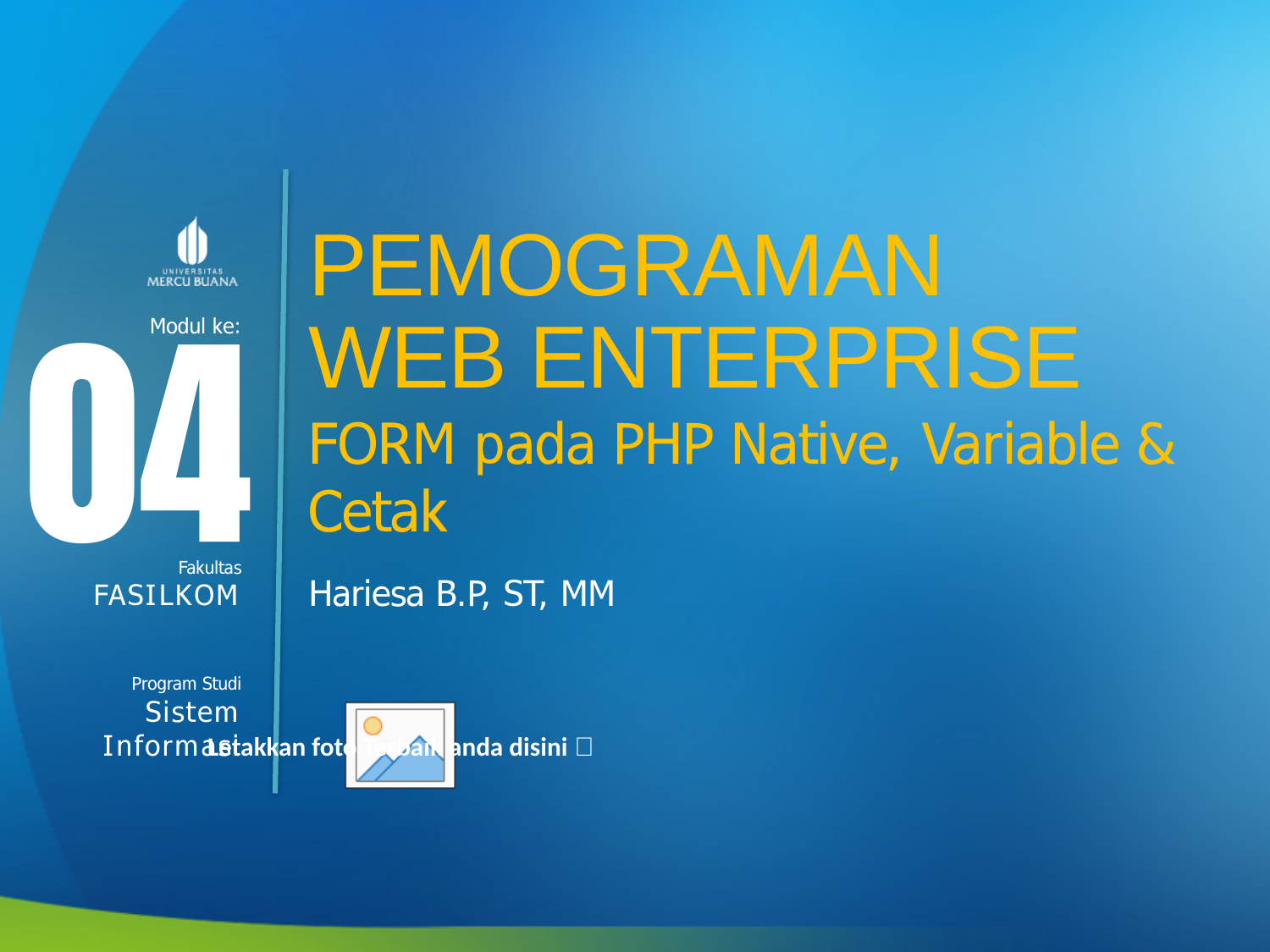

PEMOGRAMAN
WEB ENTERPRISE
04
FORM pada PHP Native, Variable & Cetak
Hariesa B.P, ST, MM
FASILKOM

Sistem Informasi